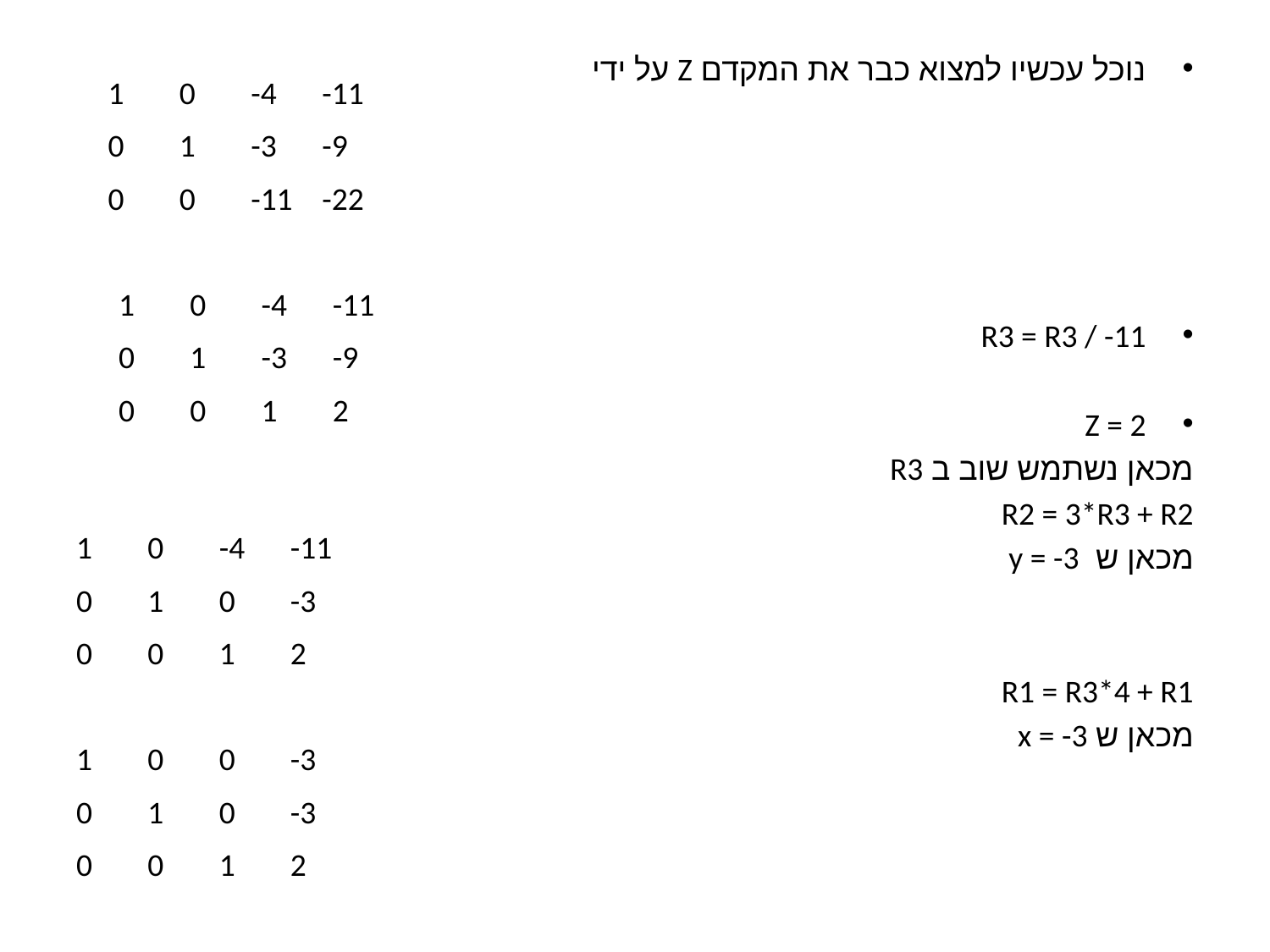

נוכל עכשיו למצוא כבר את המקדם Z על ידי

R3 = R3 / -11

Z = 2
מכאן נשתמש שוב ב R3
R2 = 3*R3 + R2
מכאן ש  y = -3

R1 = R3*4 + R1
מכאן ש x = -3

| 1 | 0 | -4 | -11 |
| --- | --- | --- | --- |
| 0 | 1 | -3 | -9 |
| 0 | 0 | -11 | -22 |
| 1 | 0 | -4 | -11 |
| --- | --- | --- | --- |
| 0 | 1 | -3 | -9 |
| 0 | 0 | 1 | 2 |
| 1 | 0 | -4 | -11 |
| --- | --- | --- | --- |
| 0 | 1 | 0 | -3 |
| 0 | 0 | 1 | 2 |
| 1 | 0 | 0 | -3 |
| --- | --- | --- | --- |
| 0 | 1 | 0 | -3 |
| 0 | 0 | 1 | 2 |